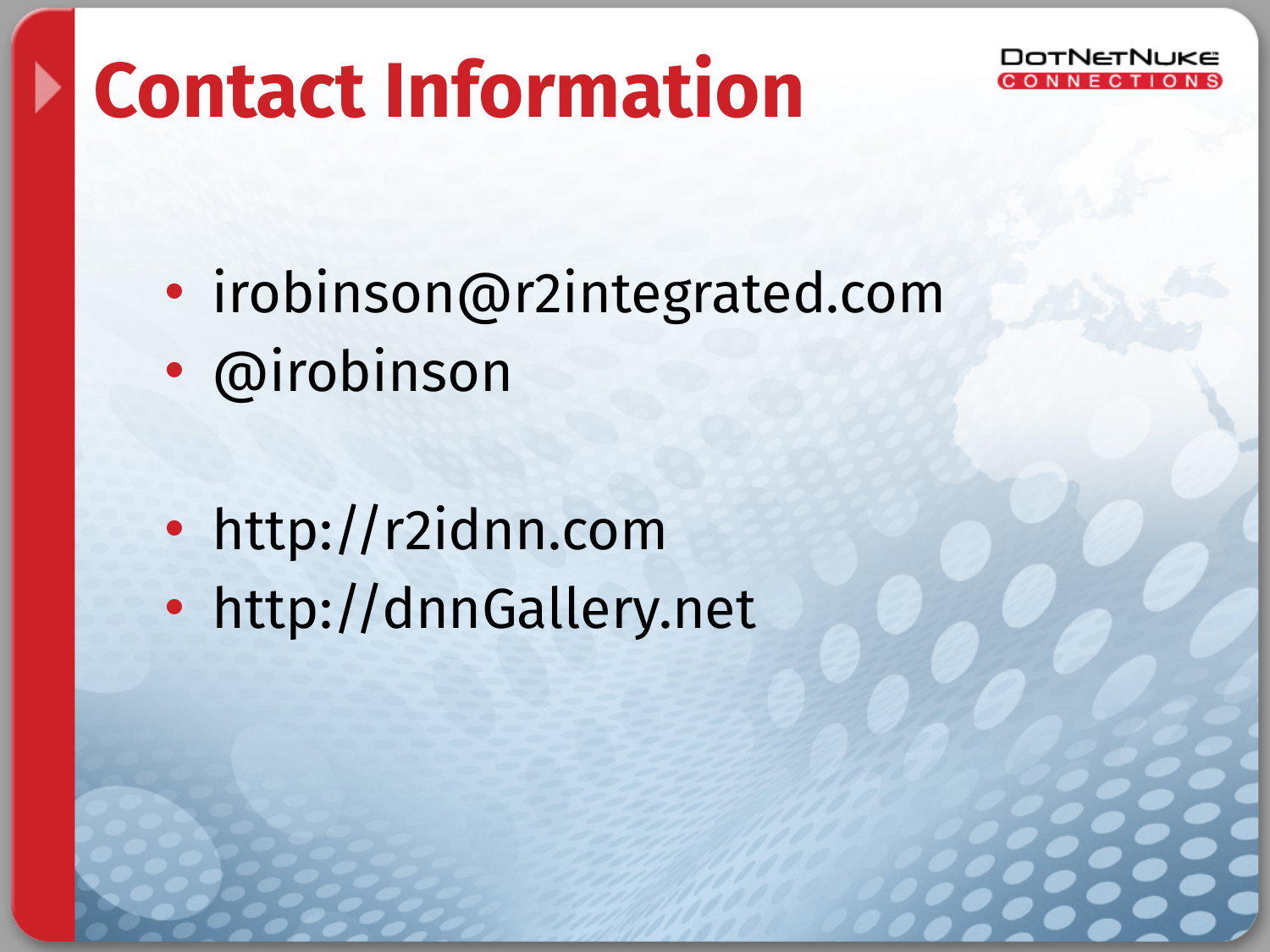

# Contact Information
irobinson@r2integrated.com
@irobinson

http://r2idnn.com
http://dnnGallery.net